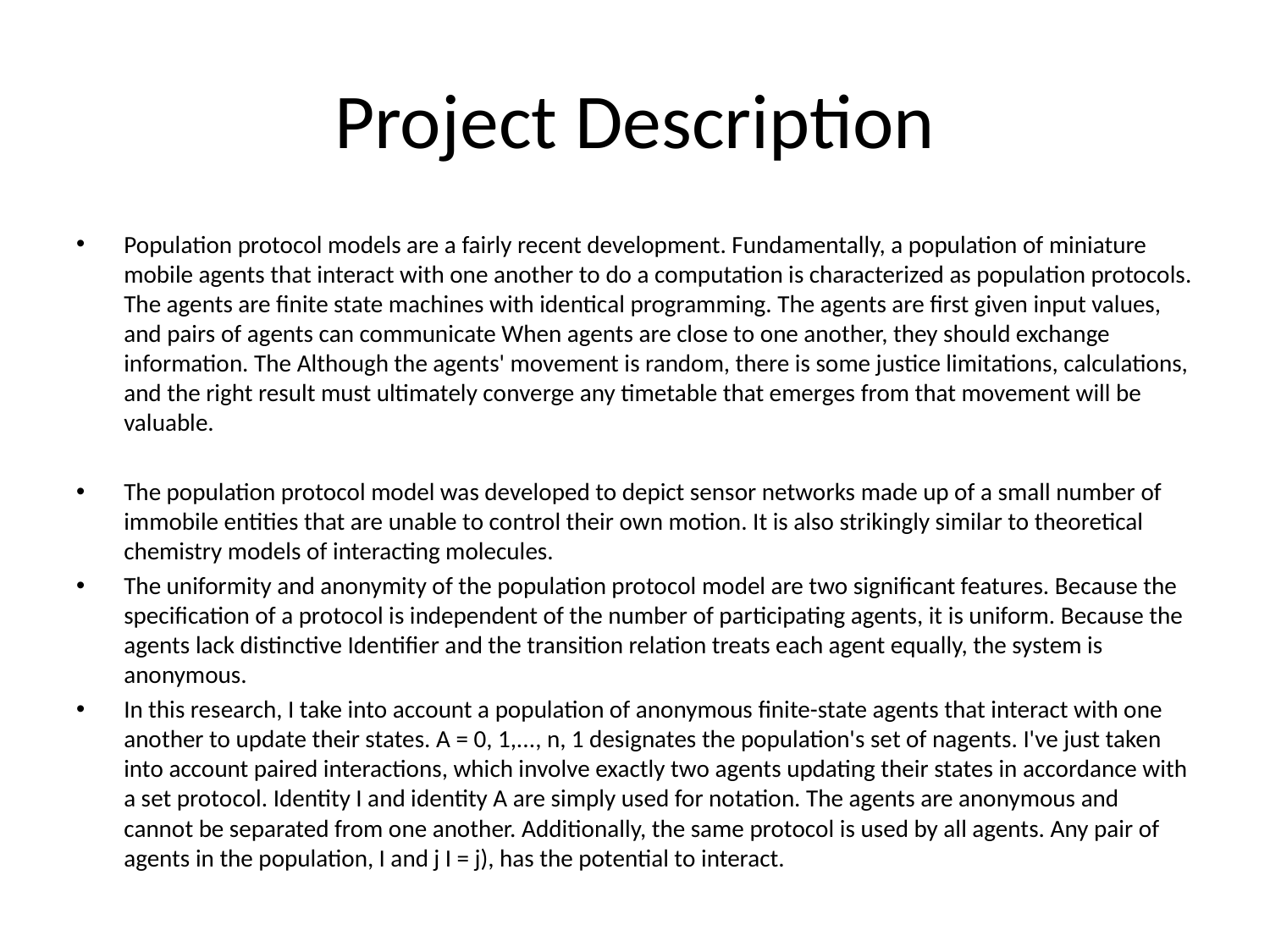

# Project Description
Population protocol models are a fairly recent development. Fundamentally, a population of miniature mobile agents that interact with one another to do a computation is characterized as population protocols. The agents are finite state machines with identical programming. The agents are first given input values, and pairs of agents can communicate When agents are close to one another, they should exchange information. The Although the agents' movement is random, there is some justice limitations, calculations, and the right result must ultimately converge any timetable that emerges from that movement will be valuable.

The population protocol model was developed to depict sensor networks made up of a small number of immobile entities that are unable to control their own motion. It is also strikingly similar to theoretical chemistry models of interacting molecules.
The uniformity and anonymity of the population protocol model are two significant features. Because the specification of a protocol is independent of the number of participating agents, it is uniform. Because the agents lack distinctive Identifier and the transition relation treats each agent equally, the system is anonymous.
In this research, I take into account a population of anonymous finite-state agents that interact with one another to update their states. A = 0, 1,..., n, 1 designates the population's set of nagents. I've just taken into account paired interactions, which involve exactly two agents updating their states in accordance with a set protocol. Identity I and identity A are simply used for notation. The agents are anonymous and cannot be separated from one another. Additionally, the same protocol is used by all agents. Any pair of agents in the population, I and j I = j), has the potential to interact.